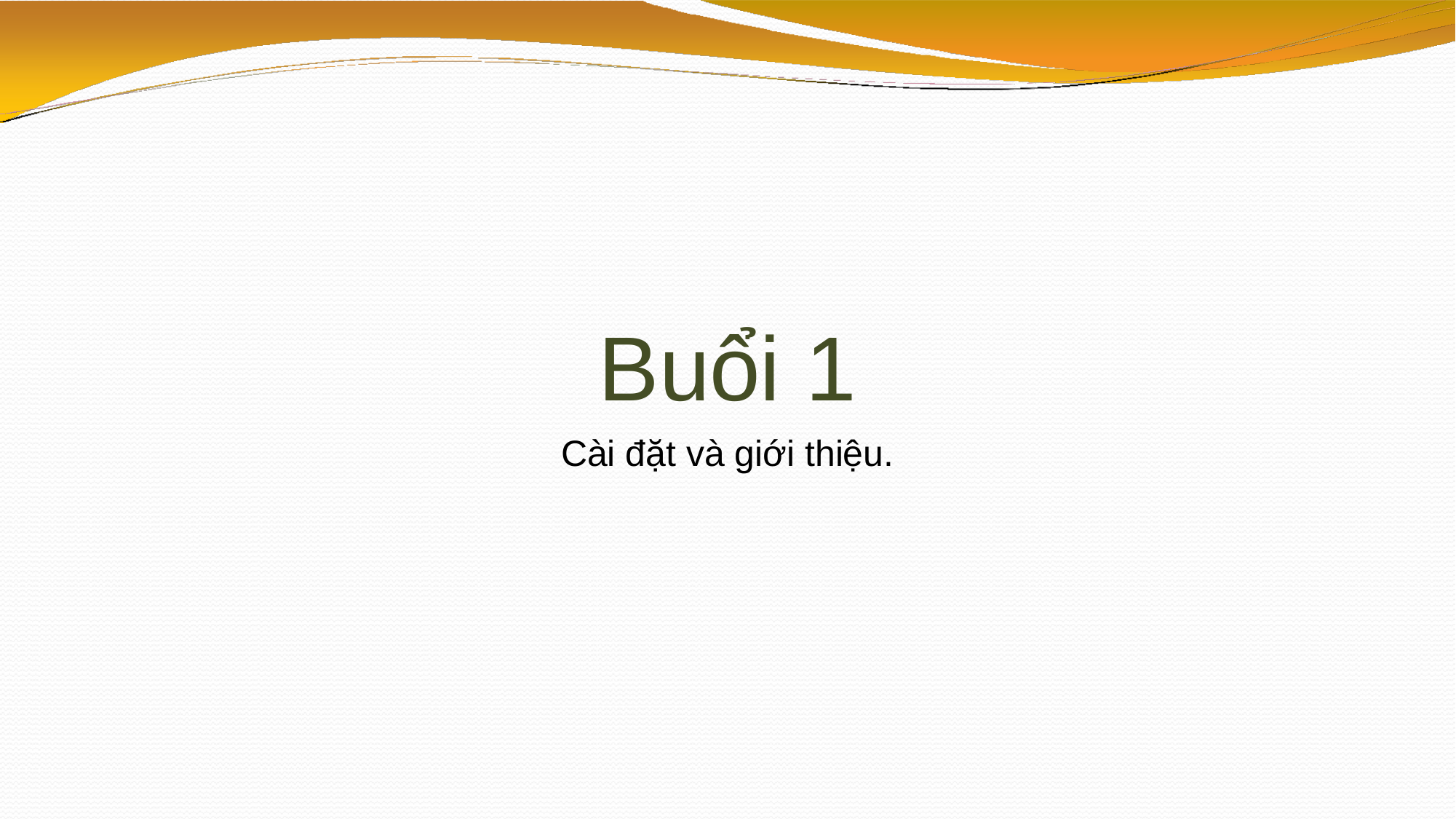

# Buổi 1
Cài đặt và giới thiệu.